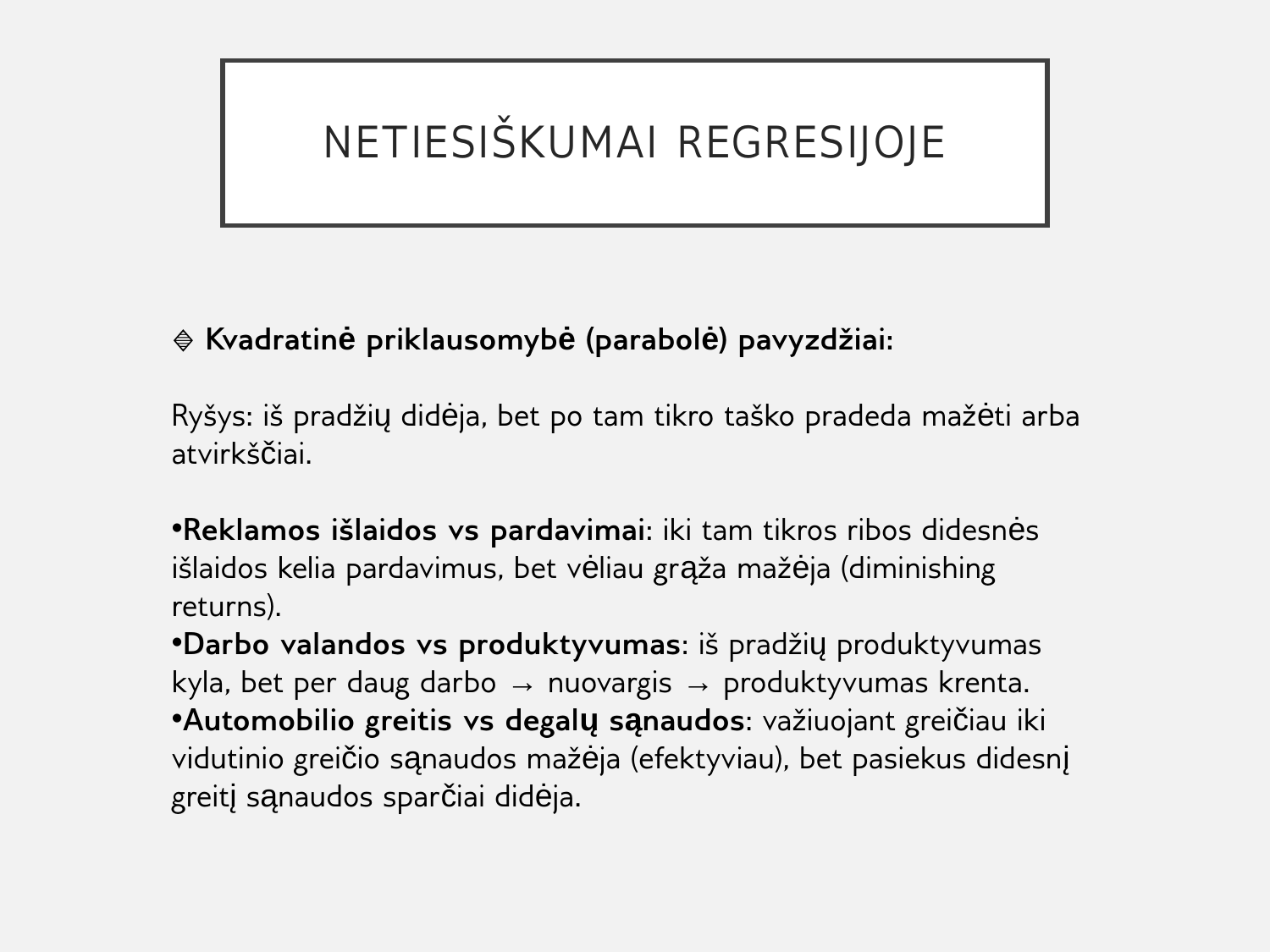

# Netiesiškumai regresijoje
🔹 Kvadratinė priklausomybė (parabolė) pavyzdžiai:
Ryšys: iš pradžių didėja, bet po tam tikro taško pradeda mažėti arba atvirkščiai.

Reklamos išlaidos vs pardavimai: iki tam tikros ribos didesnės išlaidos kelia pardavimus, bet vėliau grąža mažėja (diminishing returns).
Darbo valandos vs produktyvumas: iš pradžių produktyvumas kyla, bet per daug darbo → nuovargis → produktyvumas krenta.
Automobilio greitis vs degalų sąnaudos: važiuojant greičiau iki vidutinio greičio sąnaudos mažėja (efektyviau), bet pasiekus didesnį greitį sąnaudos sparčiai didėja.